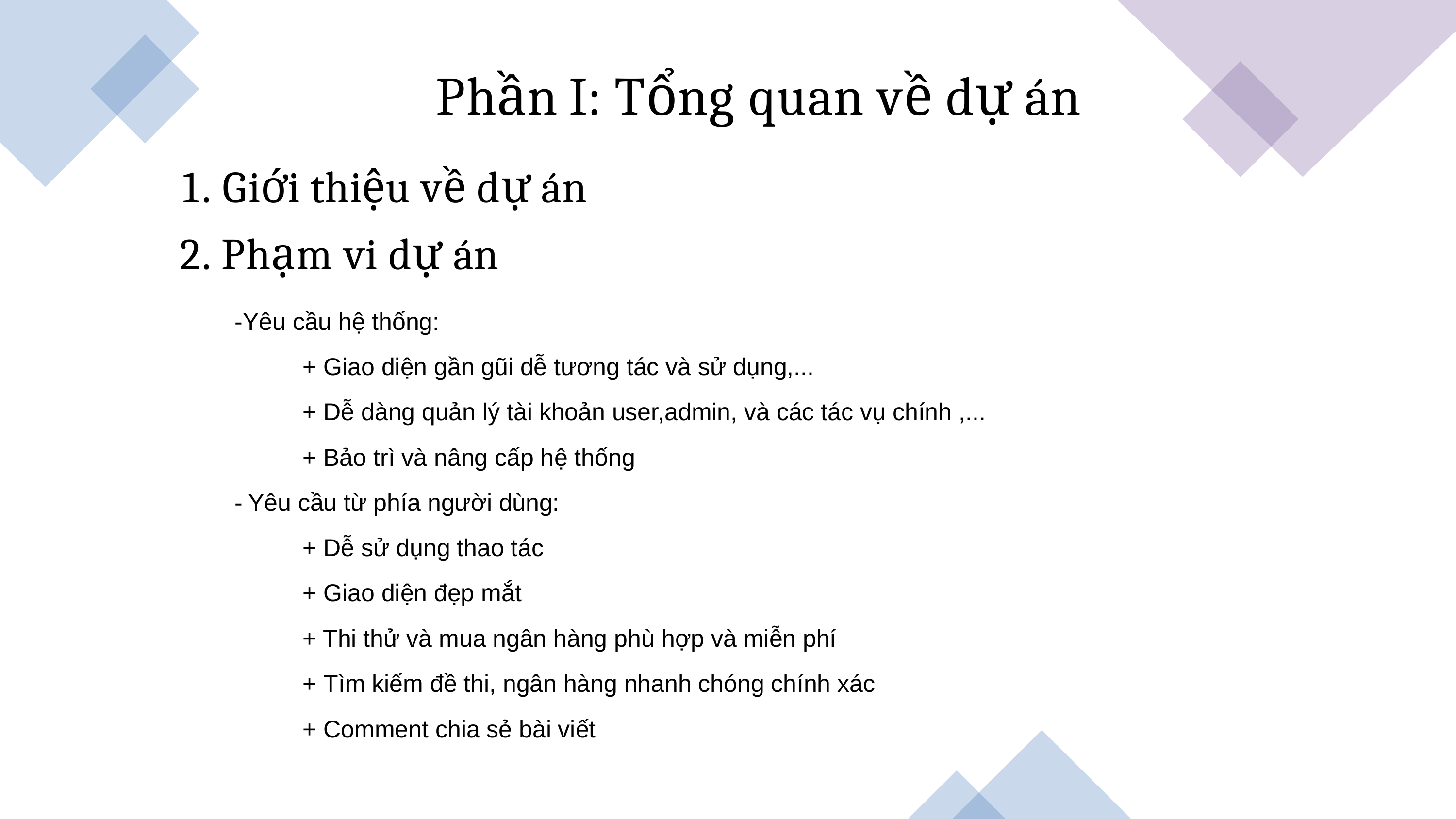

Phần I: Tổng quan về dự án
1. Giới thiệu về dự án

2. Phạm vi dự án
-Yêu cầu hệ thống:
          + Giao diện gần gũi dễ tương tác và sử dụng,...
          + Dễ dàng quản lý tài khoản user,admin, và các tác vụ chính ,...
          + Bảo trì và nâng cấp hệ thống
- Yêu cầu từ phía người dùng:
          + Dễ sử dụng thao tác
          + Giao diện đẹp mắt
          + Thi thử và mua ngân hàng phù hợp và miễn phí
          + Tìm kiếm đề thi, ngân hàng nhanh chóng chính xác
          + Comment chia sẻ bài viết